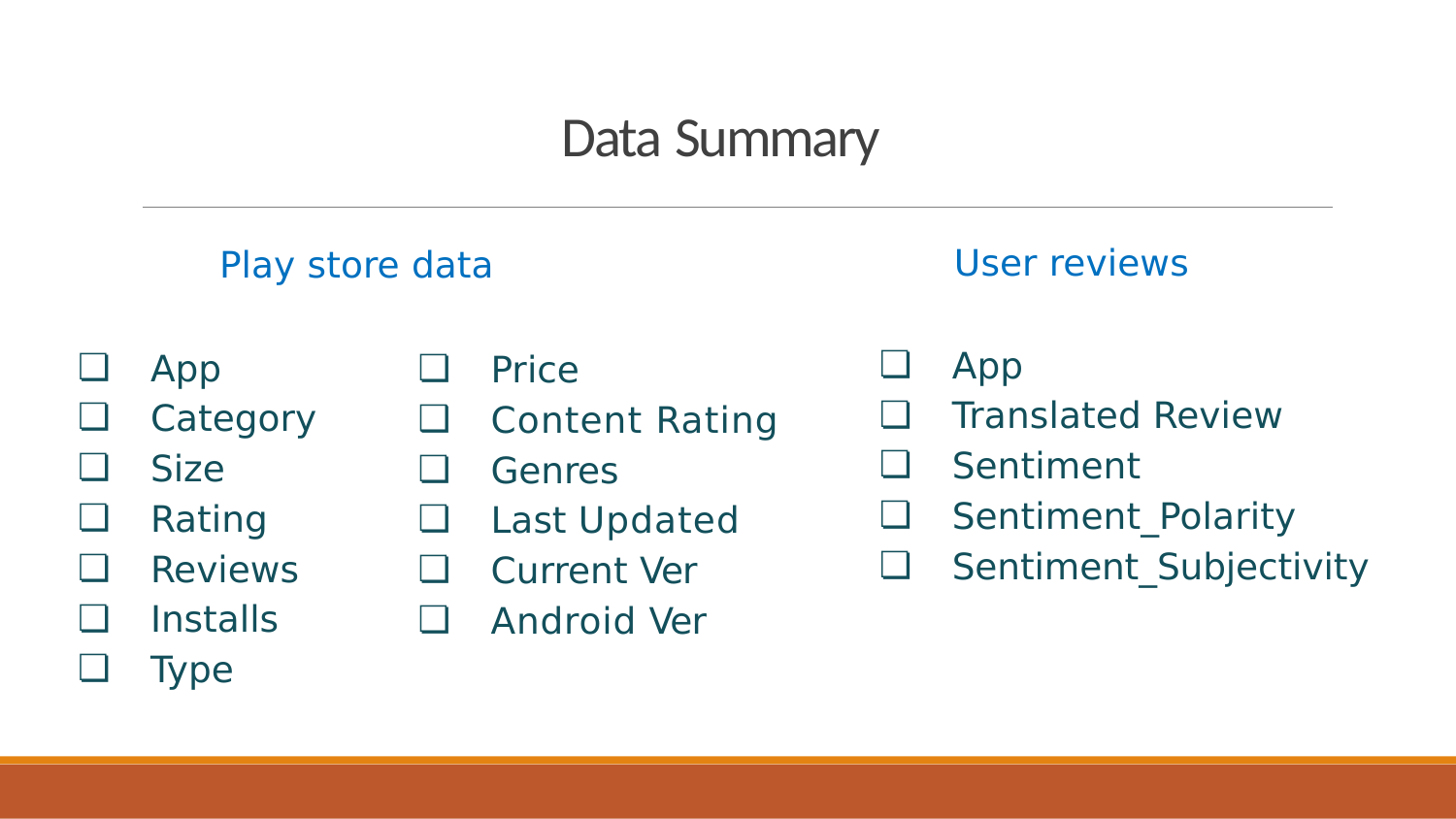

# Data Summary
	User reviews

App
Translated Review
Sentiment
Sentiment_Polarity
Sentiment_Subjectivity
Play store data
App
Category
Size
Rating
Reviews
Installs
Type
Price
Content Rating
Genres
Last Updated
Current Ver
Android Ver